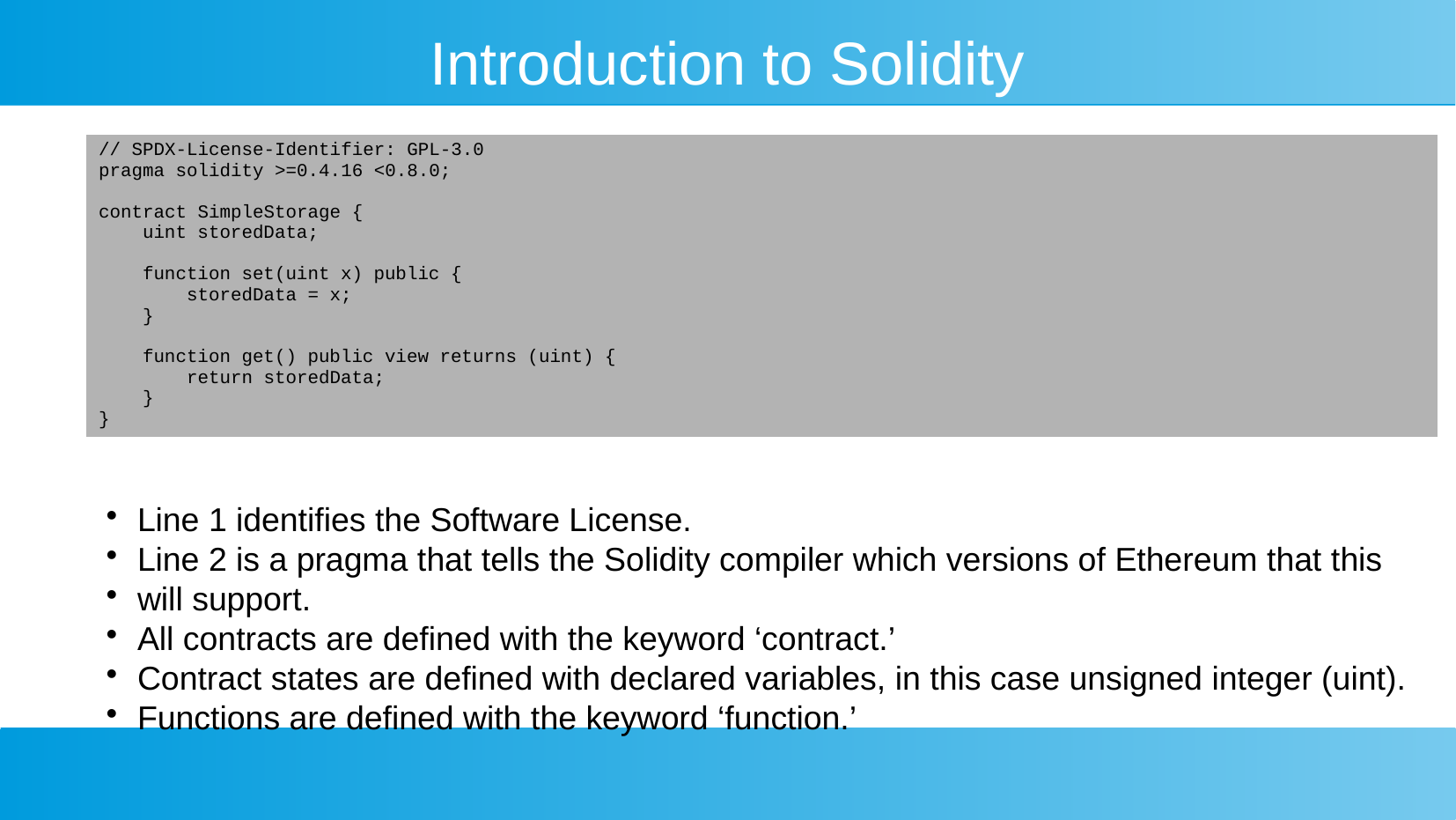

Introduction to Solidity
| // SPDX-License-Identifier: GPL-3.0 pragma solidity >=0.4.16 <0.8.0; contract SimpleStorage { uint storedData; function set(uint x) public { storedData = x; } function get() public view returns (uint) { return storedData; } } |
| --- |
Line 1 identifies the Software License.
Line 2 is a pragma that tells the Solidity compiler which versions of Ethereum that this
will support.
All contracts are defined with the keyword ‘contract.’
Contract states are defined with declared variables, in this case unsigned integer (uint).
Functions are defined with the keyword ‘function.’